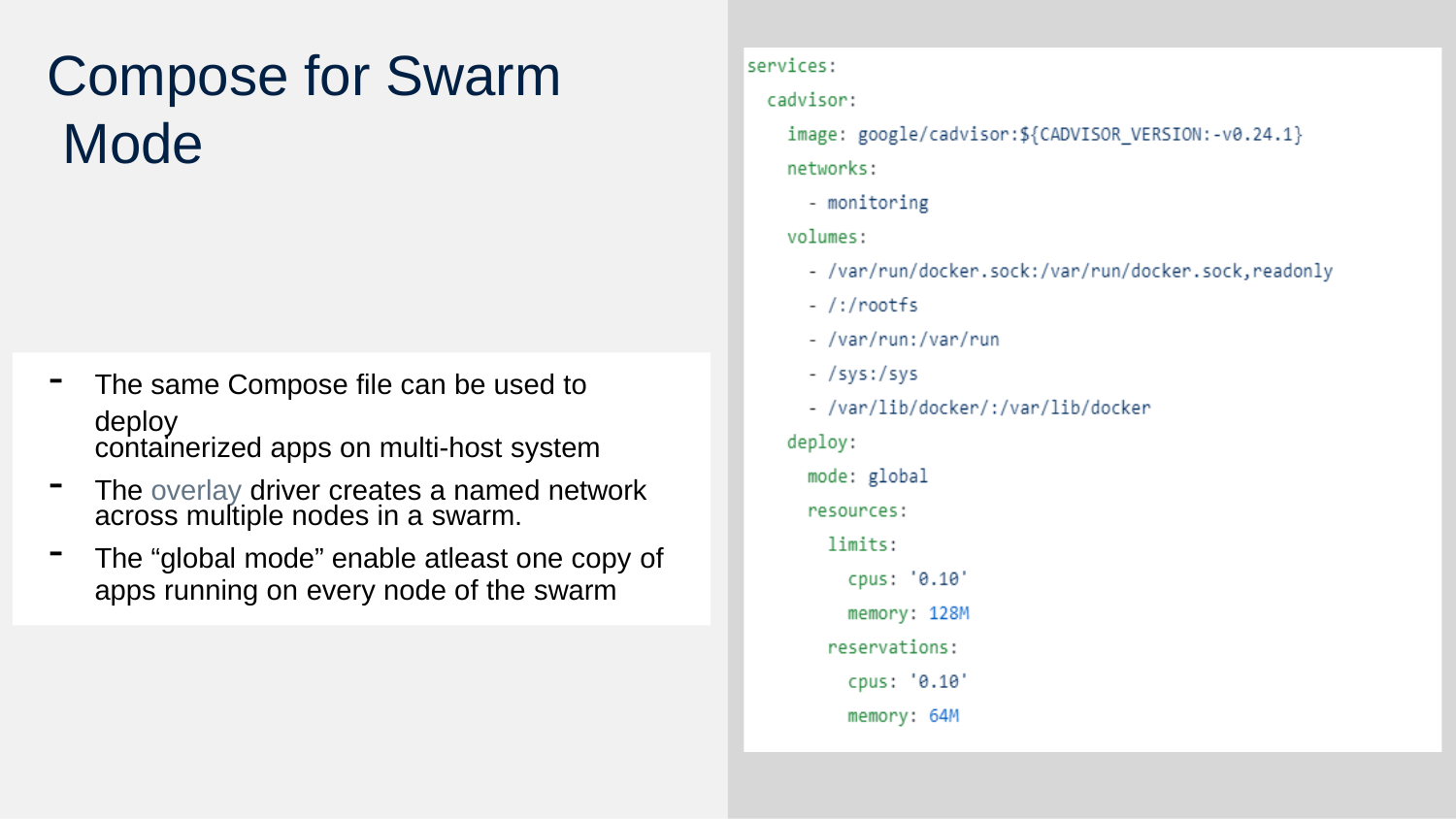

# Compose for Swarm  Mode

The same Compose file can be used to deploy
containerized apps on multi-host system
The overlay driver creates a named network
across multiple nodes in a swarm.
The “global mode” enable atleast one copy of
apps running on every node of the swarm